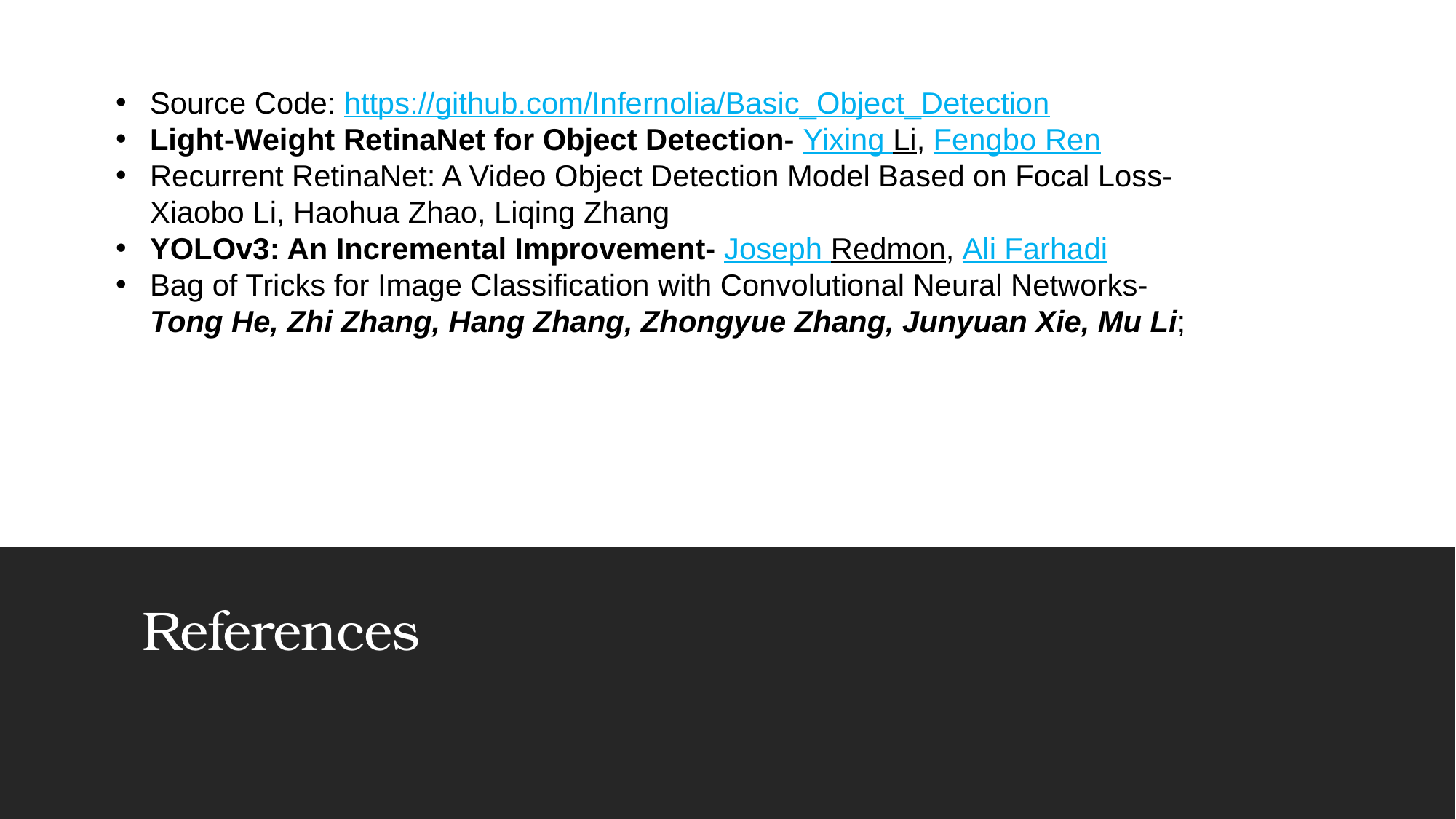

Source Code: https://github.com/Infernolia/Basic_Object_Detection
Light-Weight RetinaNet for Object Detection- Yixing Li, Fengbo Ren
Recurrent RetinaNet: A Video Object Detection Model Based on Focal Loss- Xiaobo Li, Haohua Zhao, Liqing Zhang
YOLOv3: An Incremental Improvement- Joseph Redmon, Ali Farhadi
Bag of Tricks for Image Classification with Convolutional Neural Networks-
Tong He, Zhi Zhang, Hang Zhang, Zhongyue Zhang, Junyuan Xie, Mu Li;

# References